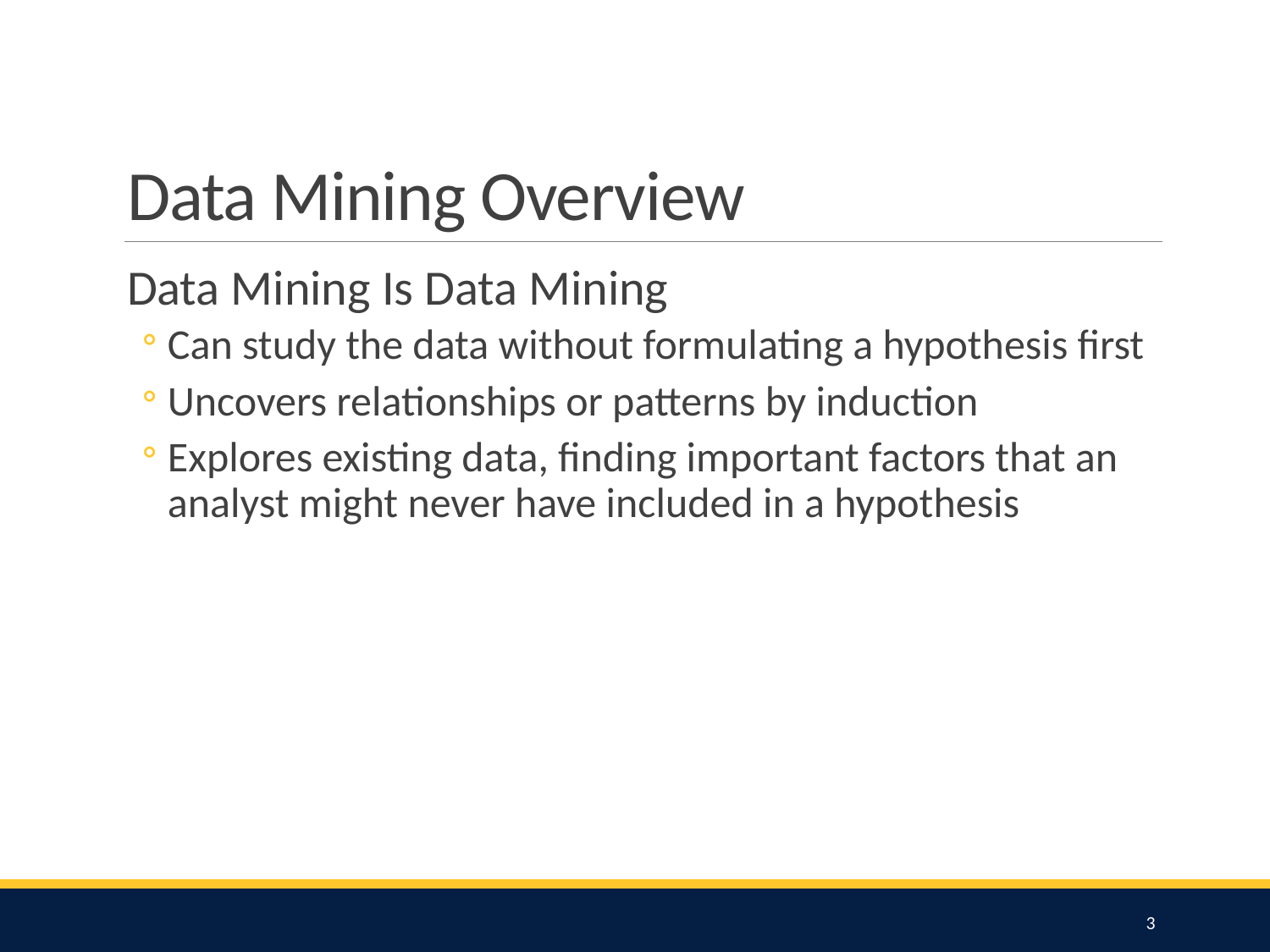

# Data Mining Overview
Data Mining Is Data Mining
Can study the data without formulating a hypothesis first
Uncovers relationships or patterns by induction
Explores existing data, finding important factors that an analyst might never have included in a hypothesis

3